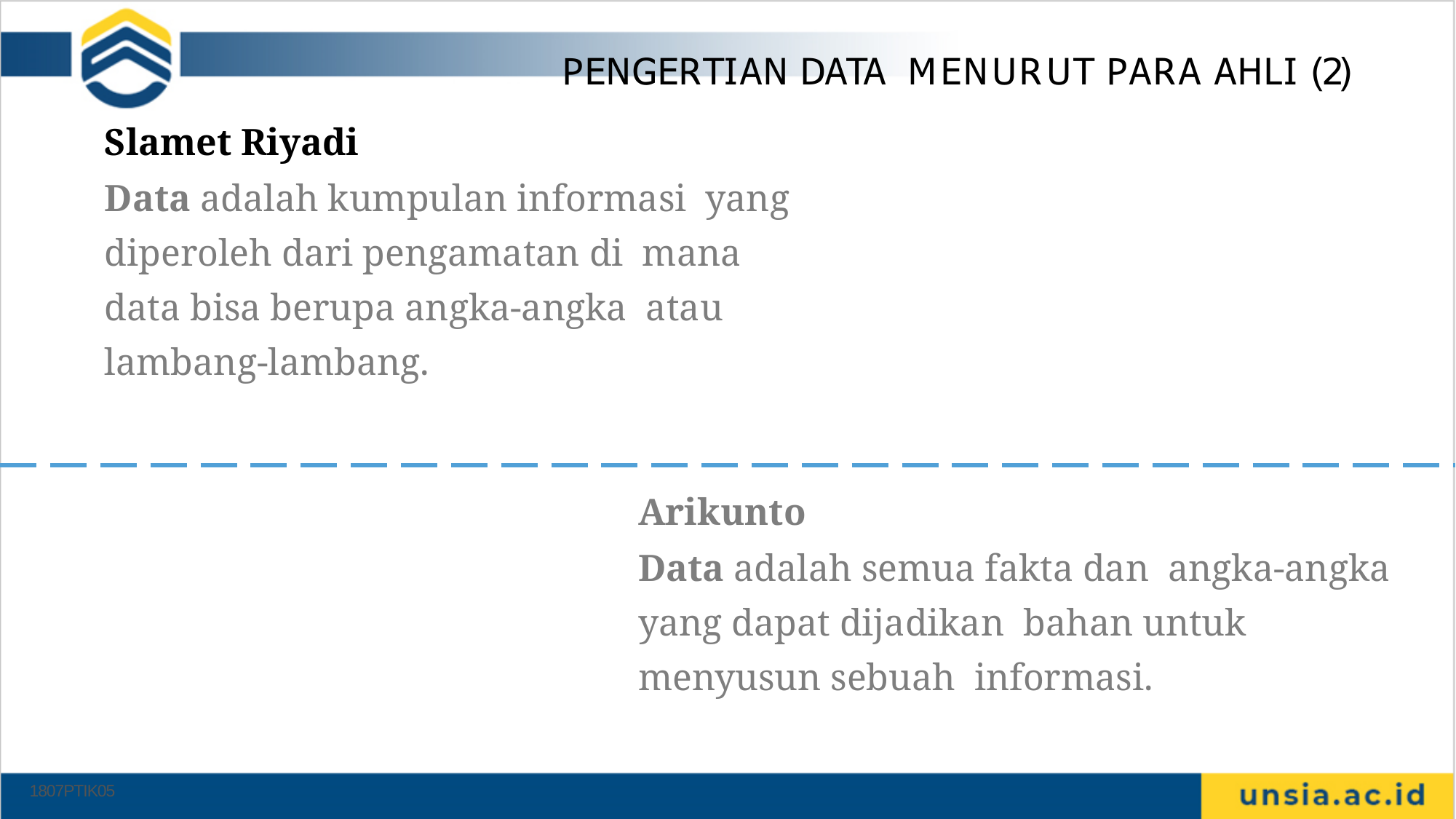

# PENGERTIAN DATA  MENURUT PARA AHLI (2)
5
Slamet Riyadi
Data adalah kumpulan informasi  yang diperoleh dari pengamatan di  mana data bisa berupa angka-angka  atau lambang-lambang.

Arikunto
Data adalah semua fakta dan  angka-angka yang dapat dijadikan  bahan untuk menyusun sebuah  informasi.
Arikunto
1807PTIK05